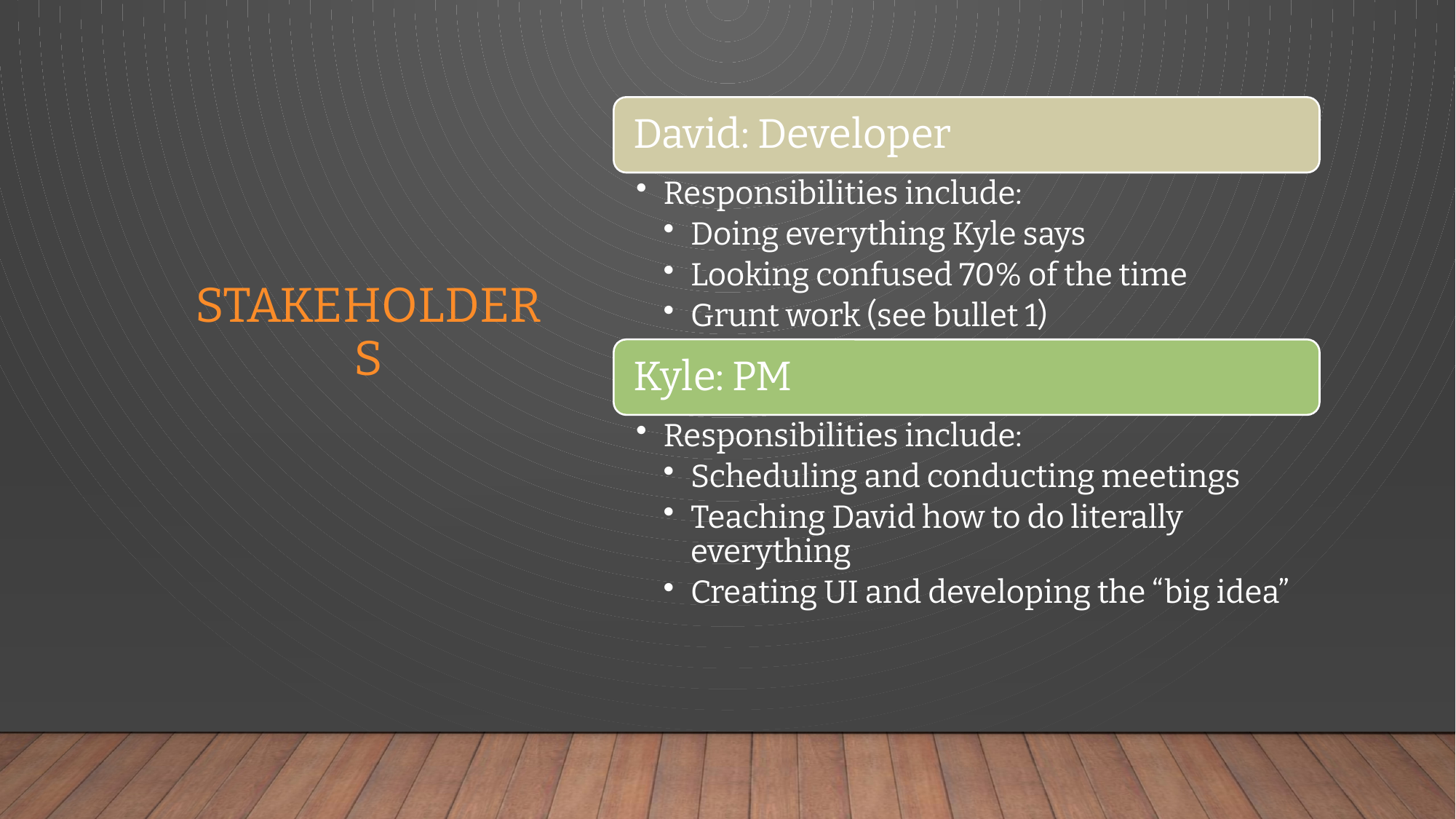

David: Developer
Responsibilities include:
Doing everything Kyle says
Looking confused 70% of the time
Grunt work (see bullet 1)
Kyle: PM
Responsibilities include:
Scheduling and conducting meetings
Teaching David how to do literally everything
Creating UI and developing the “big idea”
# Stakeholders